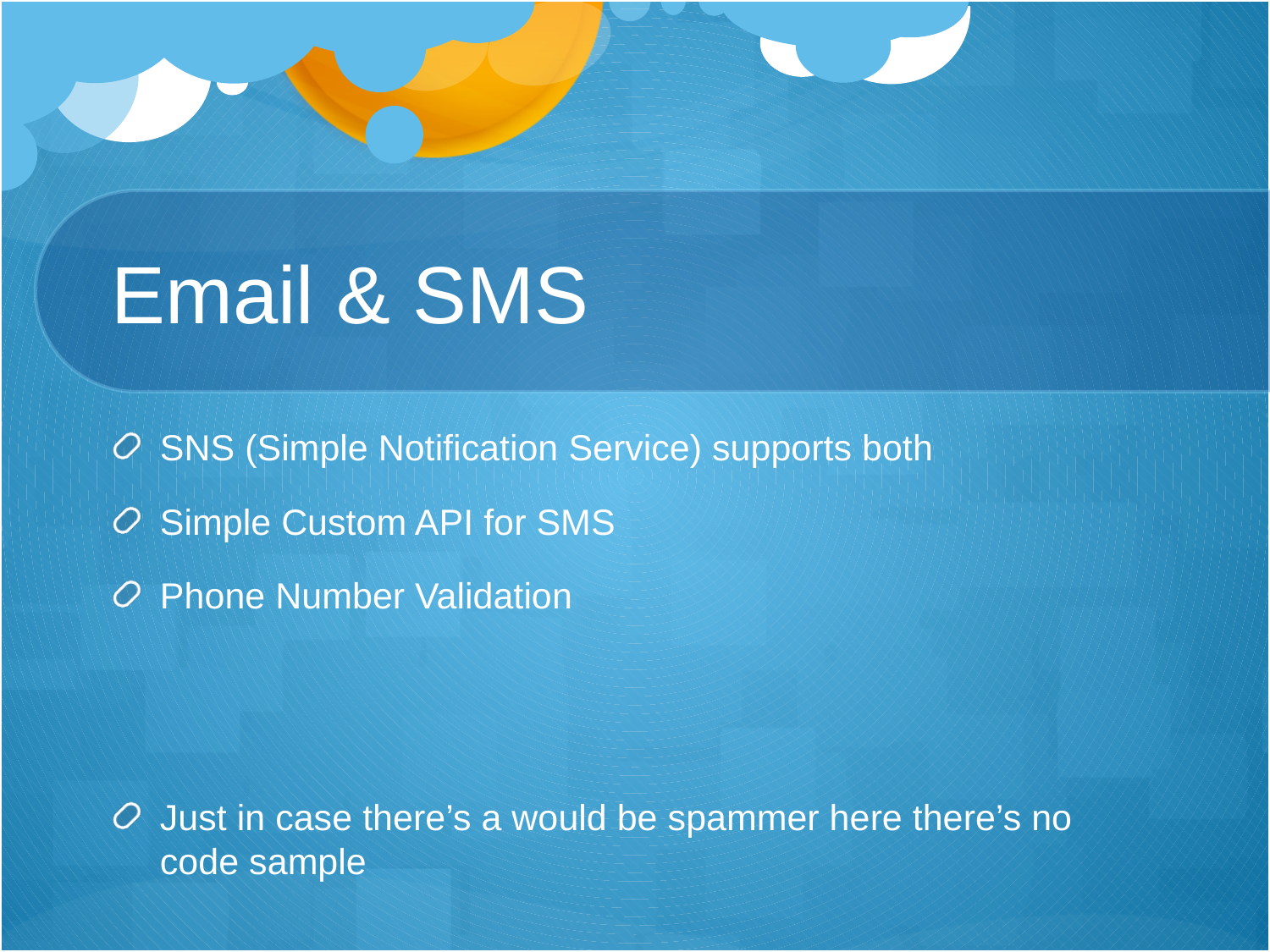

# Email & SMS
SNS (Simple Notification Service) supports both
Simple Custom API for SMS
Phone Number Validation

Just in case there’s a would be spammer here there’s no code sample